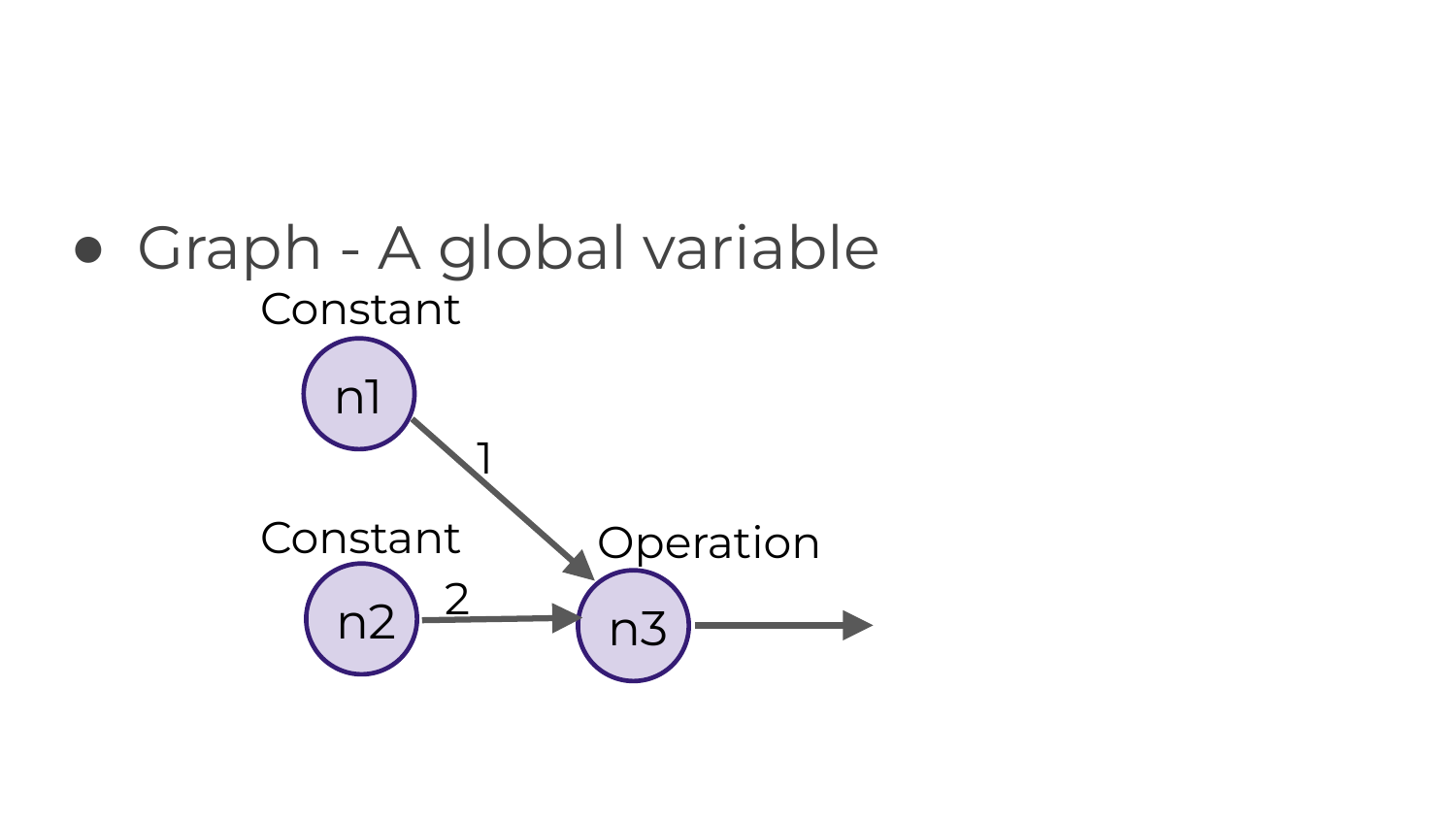

Graph - A global variable
Constant

n1
1
Constant
Operation
2

n2
n3